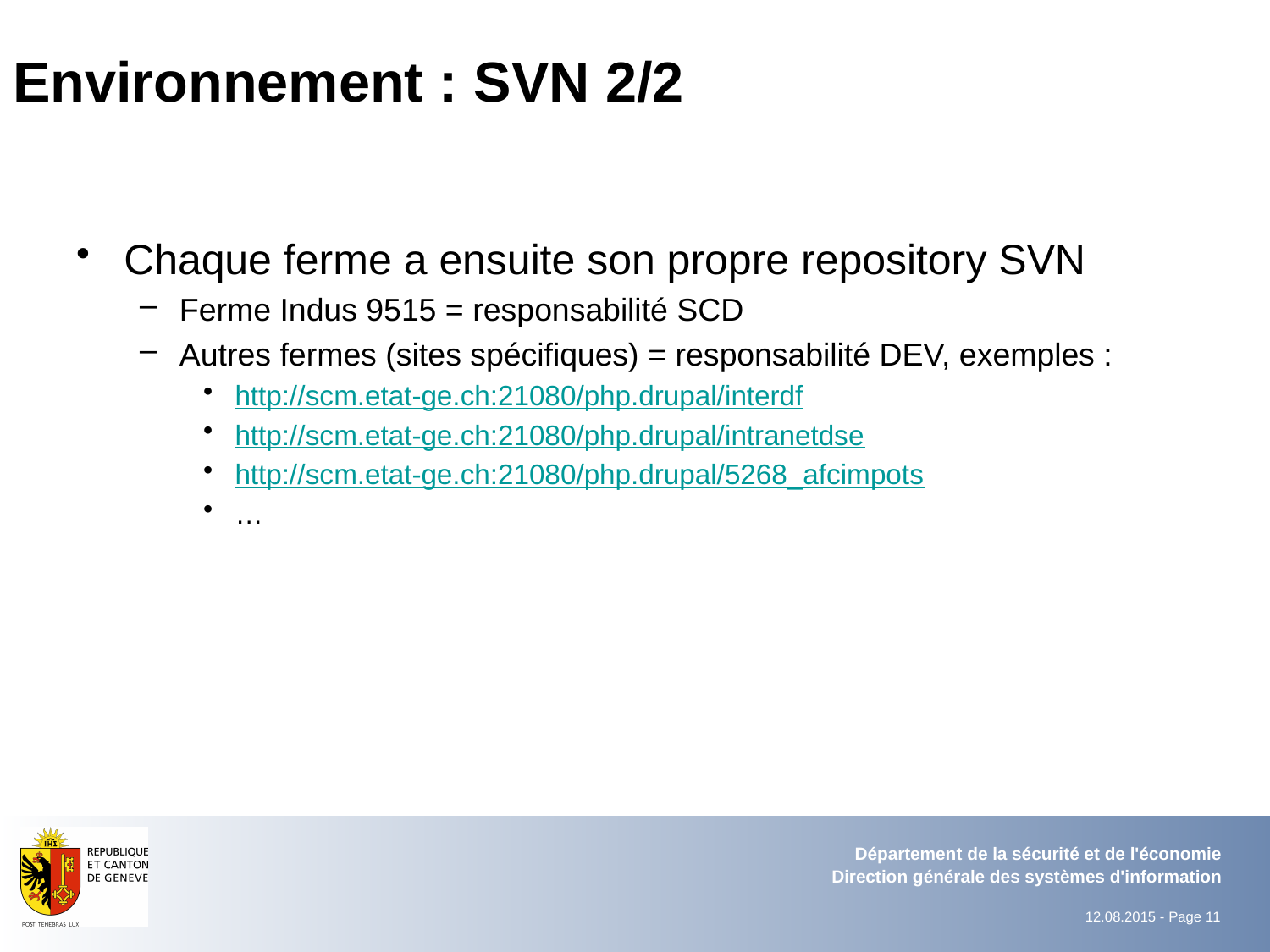

# Environnement : SVN 2/2
Chaque ferme a ensuite son propre repository SVN
Ferme Indus 9515 = responsabilité SCD
Autres fermes (sites spécifiques) = responsabilité DEV, exemples :
http://scm.etat-ge.ch:21080/php.drupal/interdf
http://scm.etat-ge.ch:21080/php.drupal/intranetdse
http://scm.etat-ge.ch:21080/php.drupal/5268_afcimpots
…